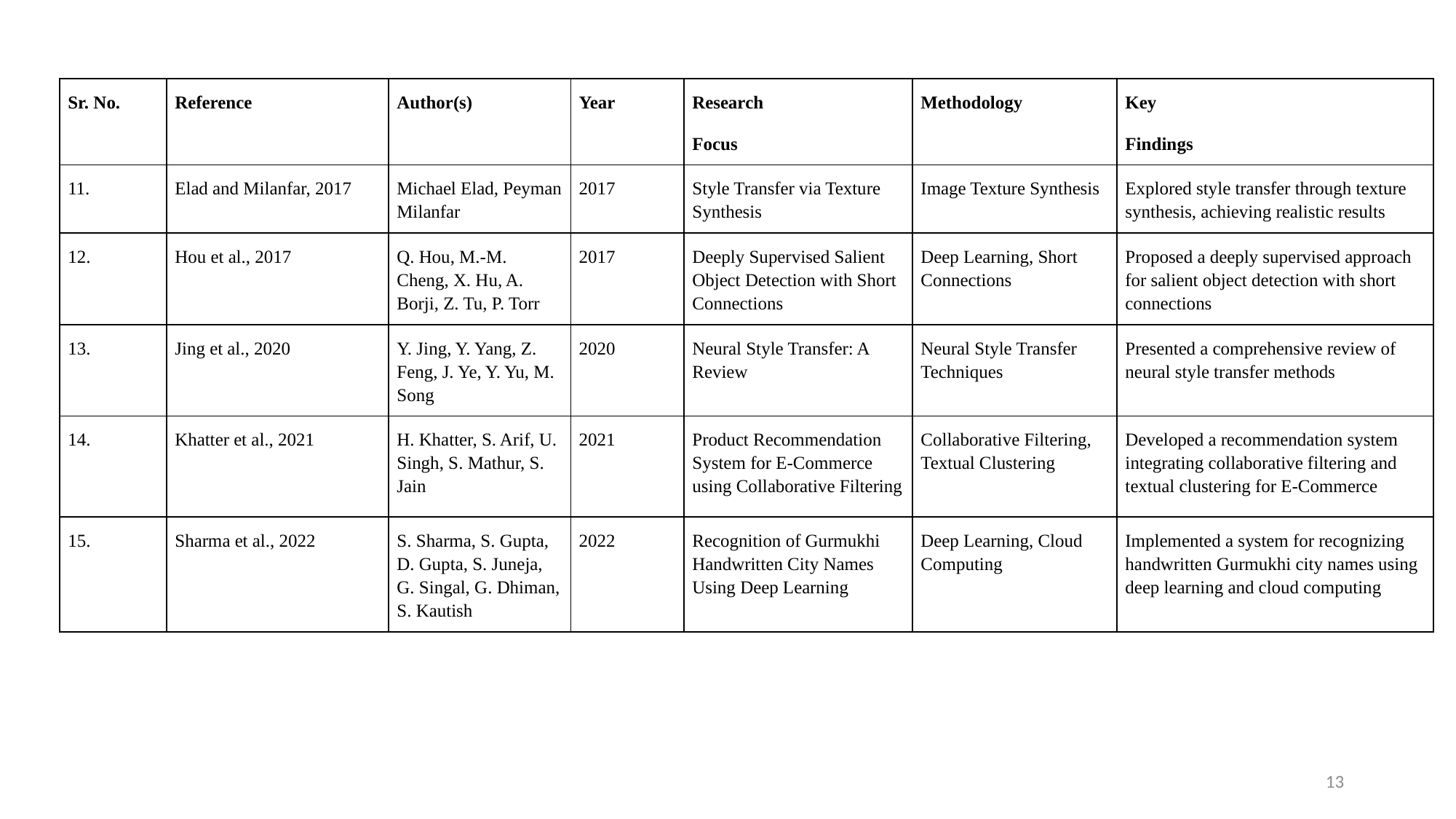

| Sr. No. | Reference | Author(s) | Year | Research Focus | Methodology | Key Findings |
| --- | --- | --- | --- | --- | --- | --- |
| 11. | Elad and Milanfar, 2017 | Michael Elad, Peyman Milanfar | 2017 | Style Transfer via Texture Synthesis | Image Texture Synthesis | Explored style transfer through texture synthesis, achieving realistic results |
| 12. | Hou et al., 2017 | Q. Hou, M.-M. Cheng, X. Hu, A. Borji, Z. Tu, P. Torr | 2017 | Deeply Supervised Salient Object Detection with Short Connections | Deep Learning, Short Connections | Proposed a deeply supervised approach for salient object detection with short connections |
| 13. | Jing et al., 2020 | Y. Jing, Y. Yang, Z. Feng, J. Ye, Y. Yu, M. Song | 2020 | Neural Style Transfer: A Review | Neural Style Transfer Techniques | Presented a comprehensive review of neural style transfer methods |
| 14. | Khatter et al., 2021 | H. Khatter, S. Arif, U. Singh, S. Mathur, S. Jain | 2021 | Product Recommendation System for E-Commerce using Collaborative Filtering | Collaborative Filtering, Textual Clustering | Developed a recommendation system integrating collaborative filtering and textual clustering for E-Commerce |
| 15. | Sharma et al., 2022 | S. Sharma, S. Gupta, D. Gupta, S. Juneja, G. Singal, G. Dhiman, S. Kautish | 2022 | Recognition of Gurmukhi Handwritten City Names Using Deep Learning | Deep Learning, Cloud Computing | Implemented a system for recognizing handwritten Gurmukhi city names using deep learning and cloud computing |
13